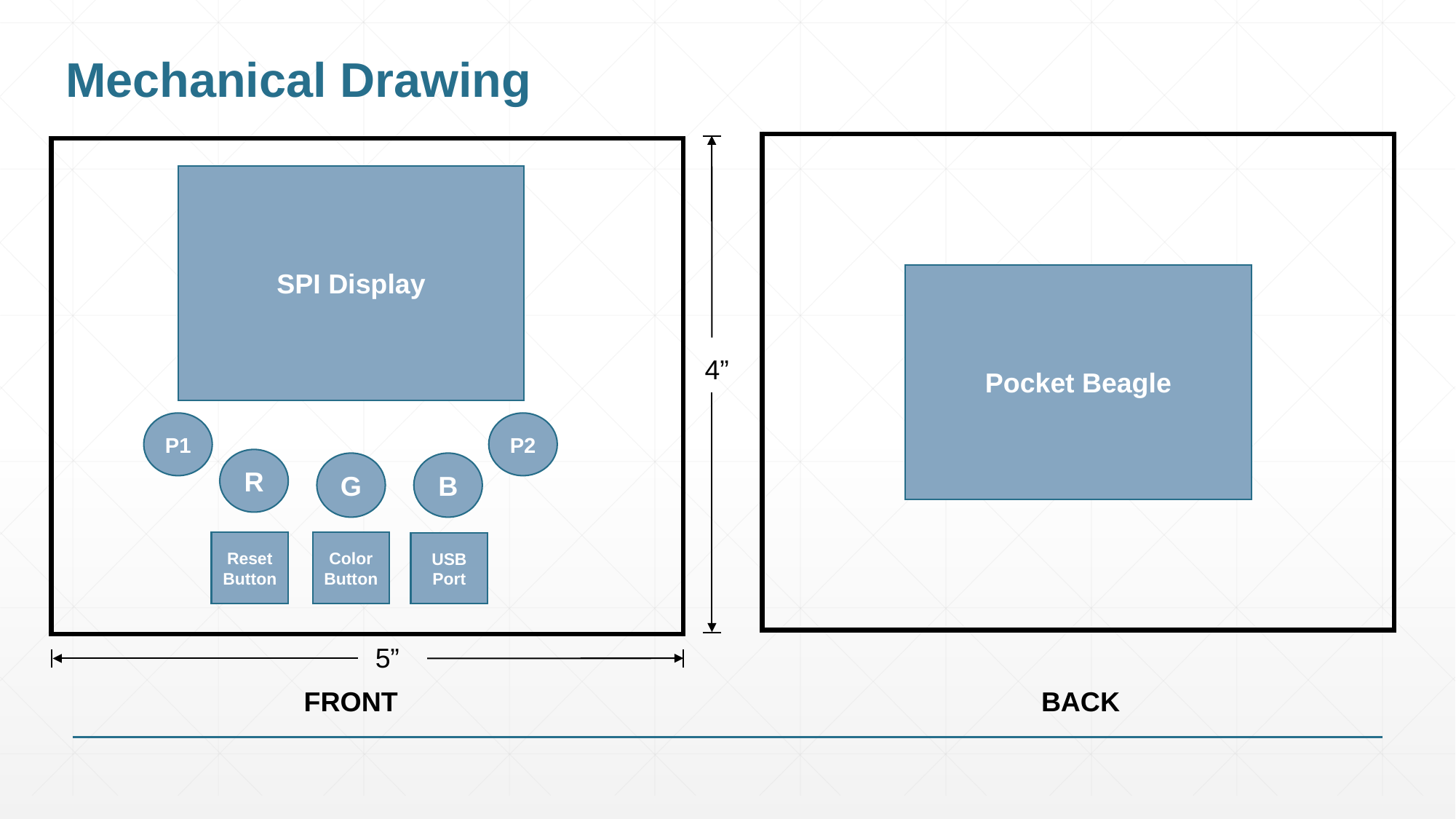

# Mechanical Drawing

4”

SPI Display
R
G
B
Color Button
Reset Button
Pocket Beagle
5”
P2
P1
USB
Port
BACK
FRONT